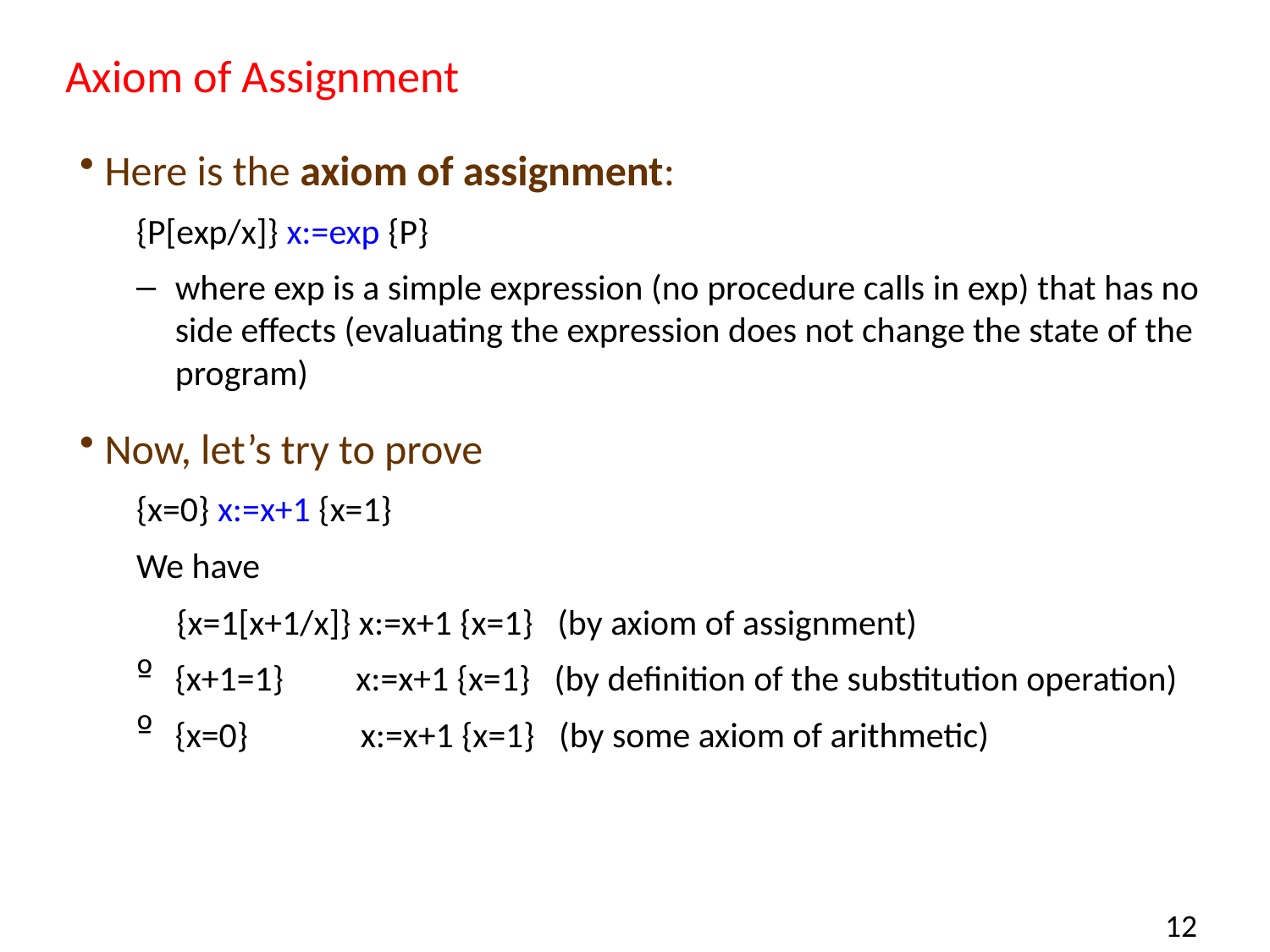

# Axiom of Assignment
Here is the axiom of assignment:
{P[exp/x]} x:=exp {P}
where exp is a simple expression (no procedure calls in exp) that has no side effects (evaluating the expression does not change the state of the program)
Now, let’s try to prove
{x=0} x:=x+1 {x=1}
We have
     {x=1[x+1/x]} x:=x+1 {x=1}   (by axiom of assignment)
{x+1=1}         x:=x+1 {x=1}   (by definition of the substitution operation)
{x=0}              x:=x+1 {x=1}   (by some axiom of arithmetic)

12